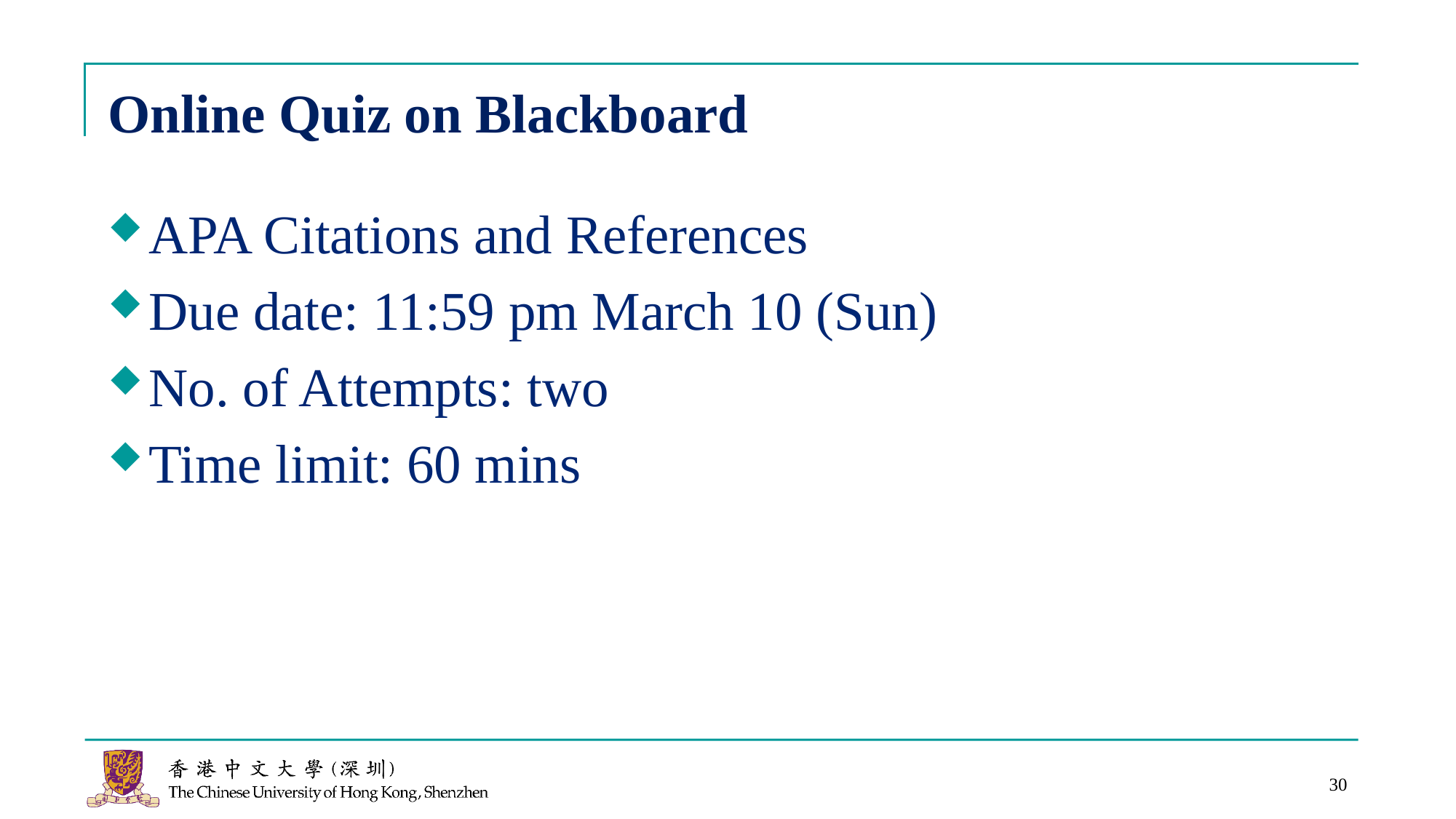

# Online Quiz on Blackboard
APA Citations and References
Due date: 11:59 pm March 10 (Sun)
No. of Attempts: two
Time limit: 60 mins
30